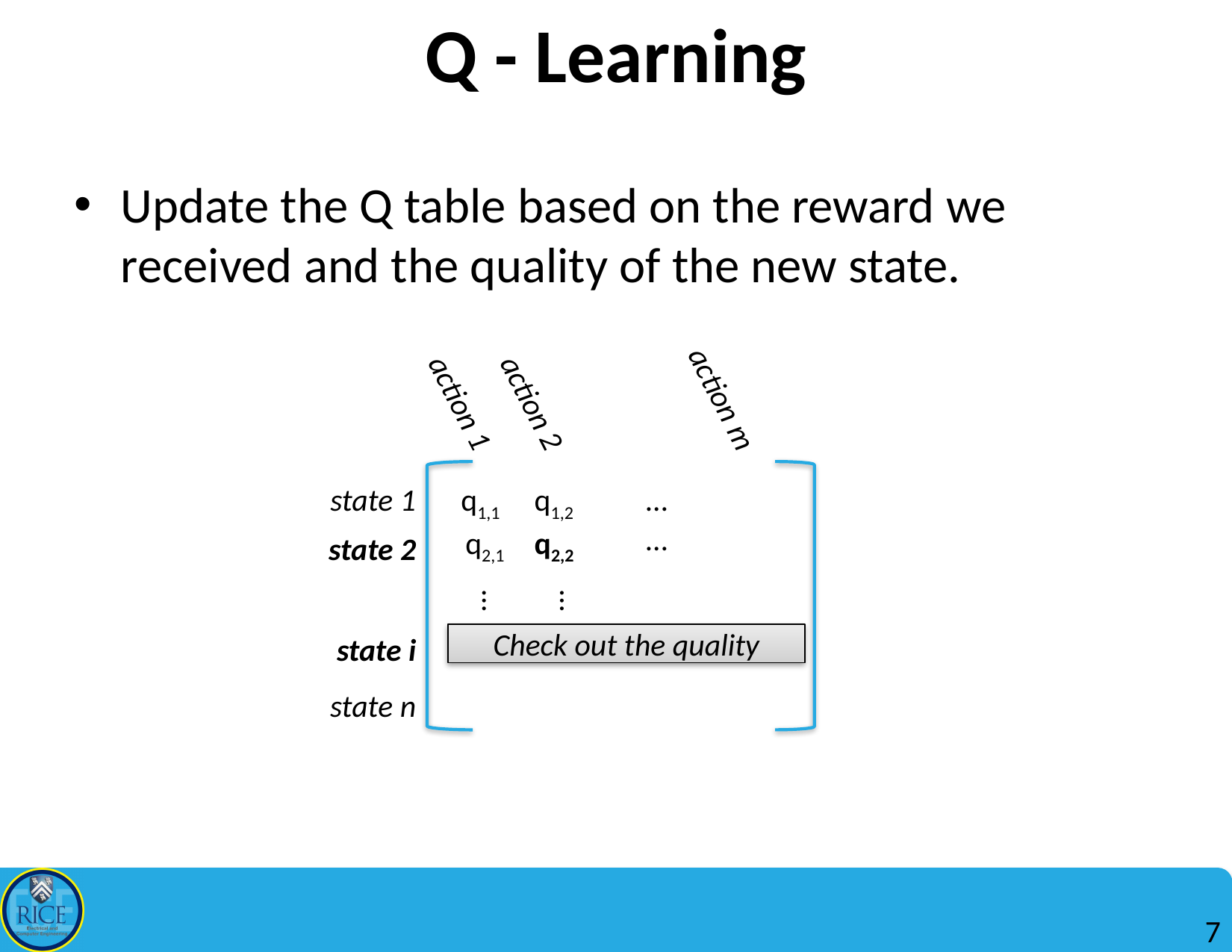

# Q - Learning
Update the Q table based on the reward we received and the quality of the new state.
action 1
action 2
action m

state 1
q1,1
q1,2
…
…
q2,1
q2,2
state 2
…
…
state i
Check out the quality
state n
7